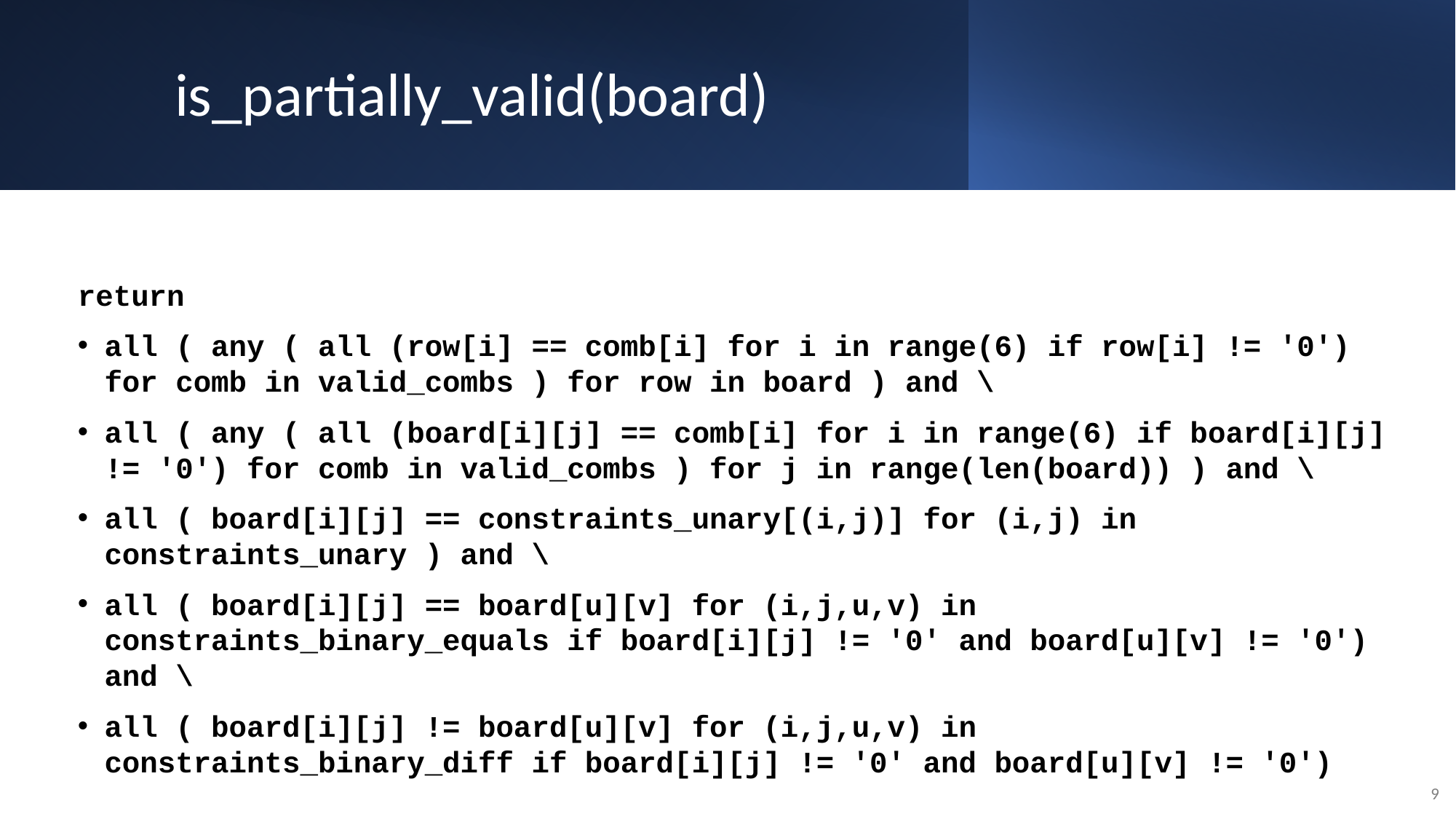

# is_partially_valid(board)
return
all ( any ( all (row[i] == comb[i] for i in range(6) if row[i] != '0') for comb in valid_combs ) for row in board ) and \
all ( any ( all (board[i][j] == comb[i] for i in range(6) if board[i][j] != '0') for comb in valid_combs ) for j in range(len(board)) ) and \
all ( board[i][j] == constraints_unary[(i,j)] for (i,j) in constraints_unary ) and \
all ( board[i][j] == board[u][v] for (i,j,u,v) in constraints_binary_equals if board[i][j] != '0' and board[u][v] != '0') and \
all ( board[i][j] != board[u][v] for (i,j,u,v) in constraints_binary_diff if board[i][j] != '0' and board[u][v] != '0')

9